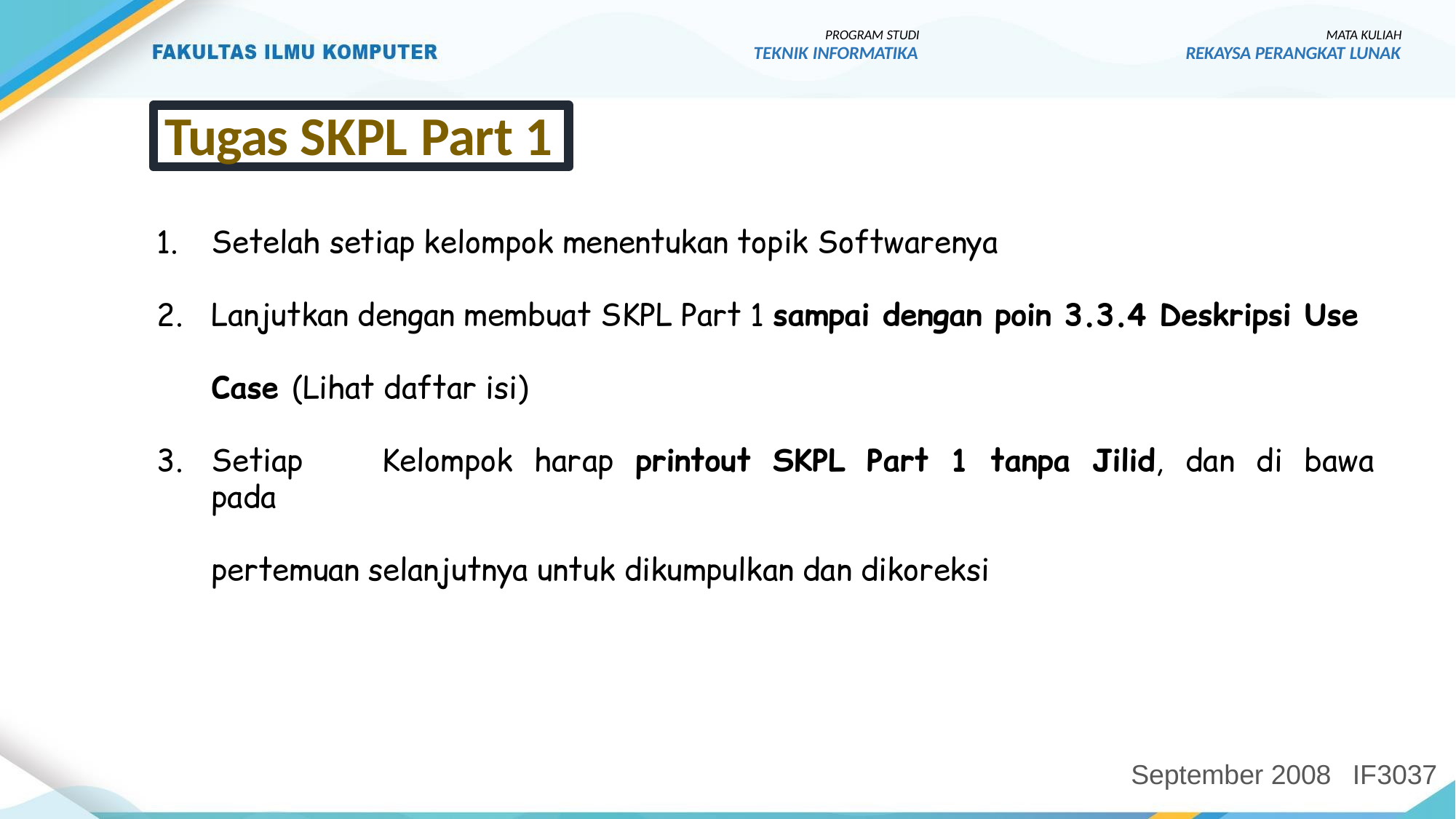

PROGRAM STUDI
TEKNIK INFORMATIKA
MATA KULIAH
REKAYSA PERANGKAT LUNAK
Tugas SKPL Part 1
Setelah setiap kelompok menentukan topik Softwarenya
Lanjutkan dengan membuat SKPL Part 1 sampai dengan poin 3.3.4 Deskripsi Use
Case (Lihat daftar isi)
Setiap	Kelompok	harap	printout	SKPL	Part	1	tanpa	Jilid,	dan	di	bawa	pada
pertemuan selanjutnya untuk dikumpulkan dan dikoreksi
September 2008
IF3037